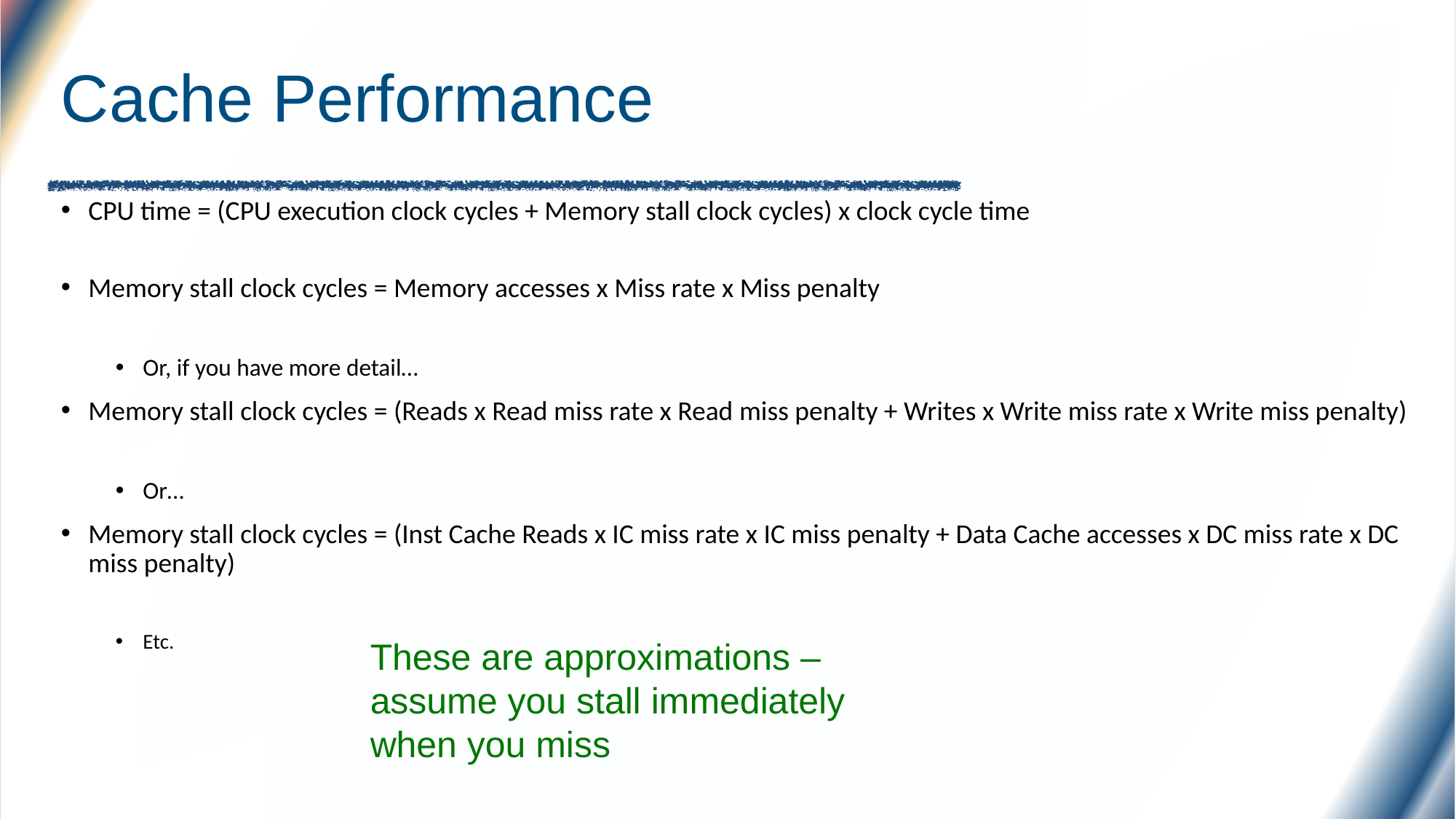

# Cache Performance
CPU time = (CPU execution clock cycles + Memory stall clock cycles) x clock cycle time
Memory stall clock cycles = Memory accesses x Miss rate x Miss penalty

Or, if you have more detail…
Memory stall clock cycles = (Reads x Read miss rate x Read miss penalty + Writes x Write miss rate x Write miss penalty)

Or…
Memory stall clock cycles = (Inst Cache Reads x IC miss rate x IC miss penalty + Data Cache accesses x DC miss rate x DC miss penalty)

Etc.
These are approximations – assume you stall immediately when you miss